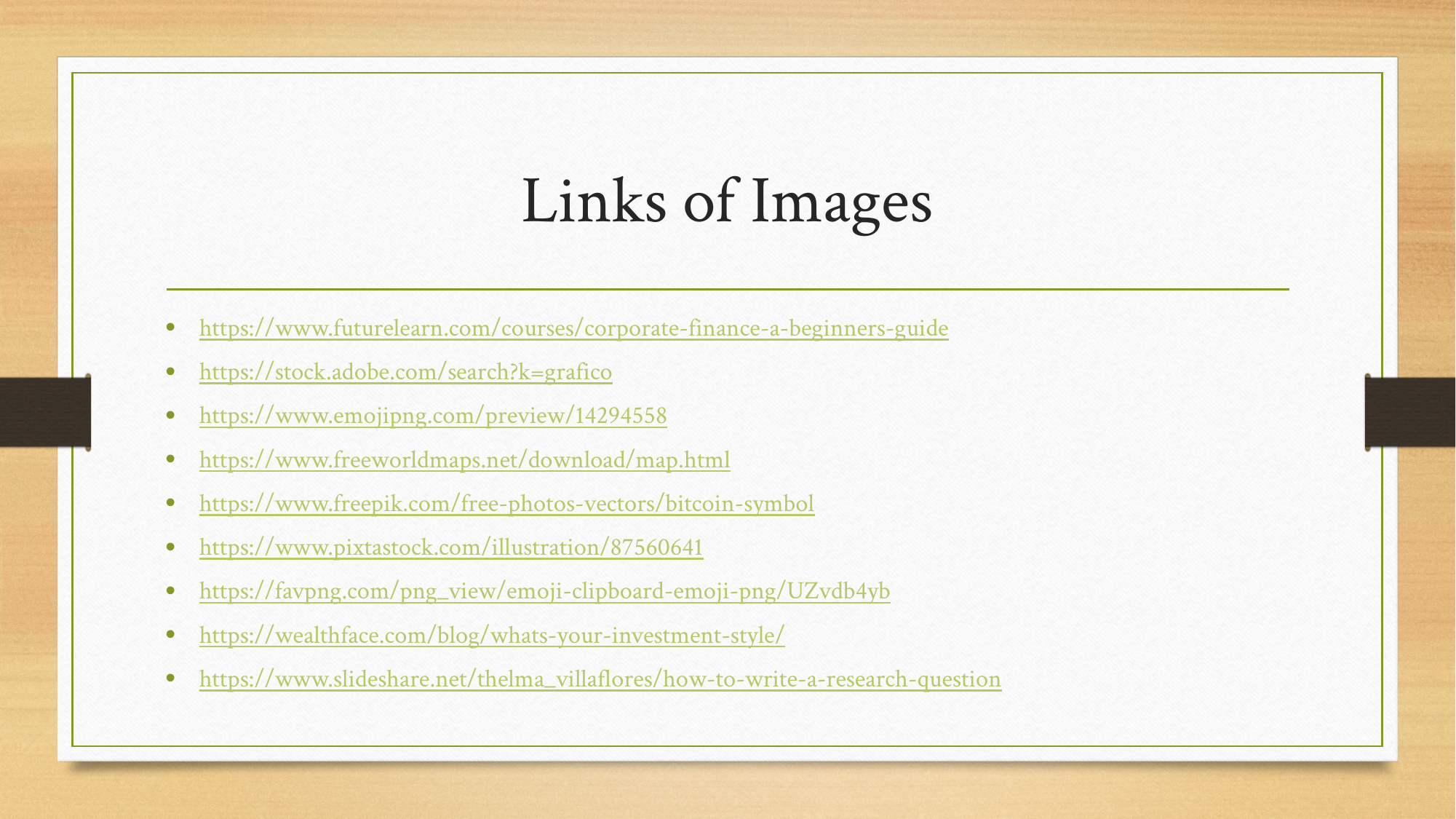

# Links of Images
https://www.futurelearn.com/courses/corporate-finance-a-beginners-guide
https://stock.adobe.com/search?k=grafico
https://www.emojipng.com/preview/14294558
https://www.freeworldmaps.net/download/map.html
https://www.freepik.com/free-photos-vectors/bitcoin-symbol
https://www.pixtastock.com/illustration/87560641
https://favpng.com/png_view/emoji-clipboard-emoji-png/UZvdb4yb
https://wealthface.com/blog/whats-your-investment-style/
https://www.slideshare.net/thelma_villaflores/how-to-write-a-research-question